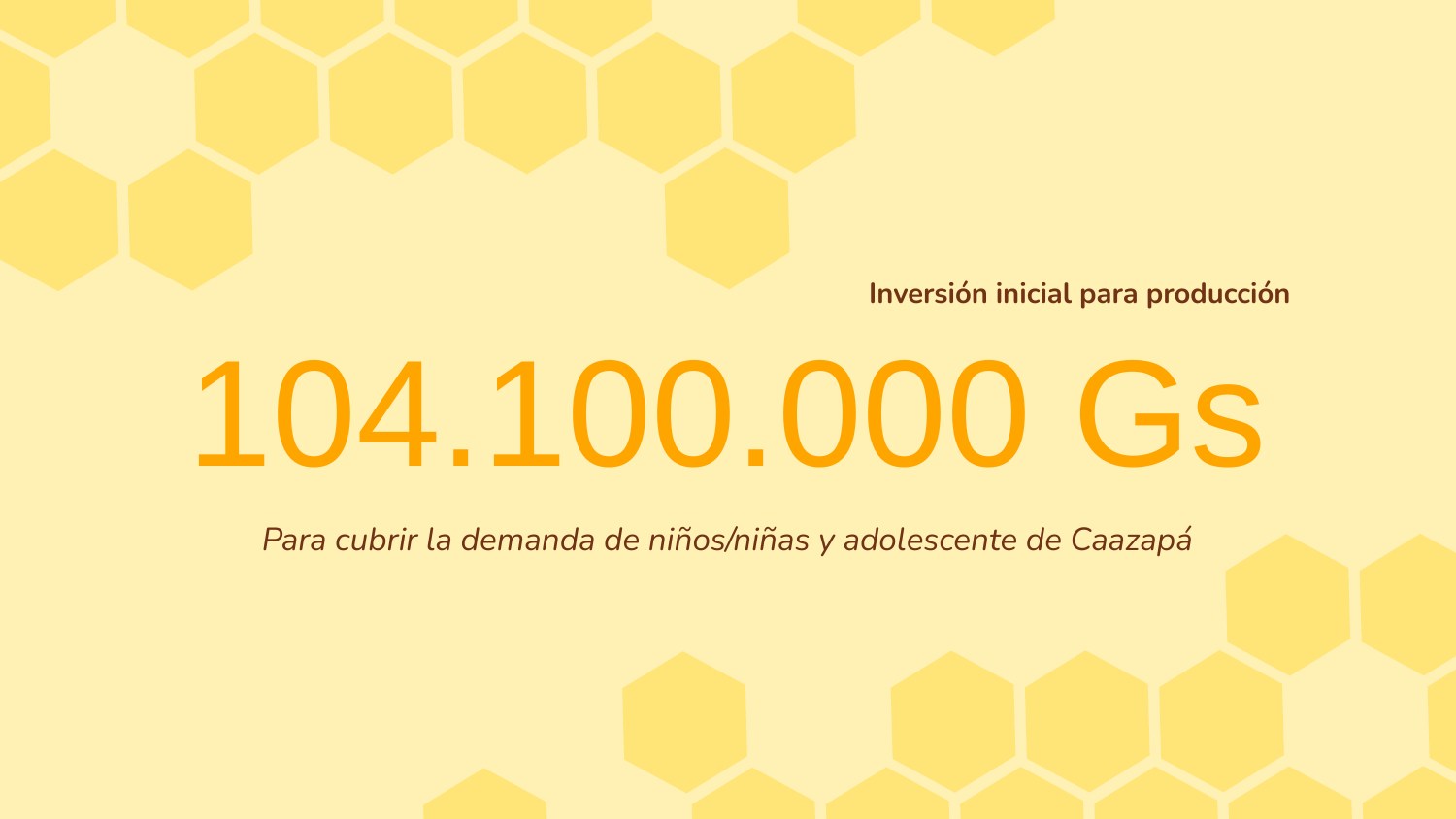

Inversión inicial para producción
# 104.100.000 Gs
Para cubrir la demanda de niños/niñas y adolescente de Caazapá